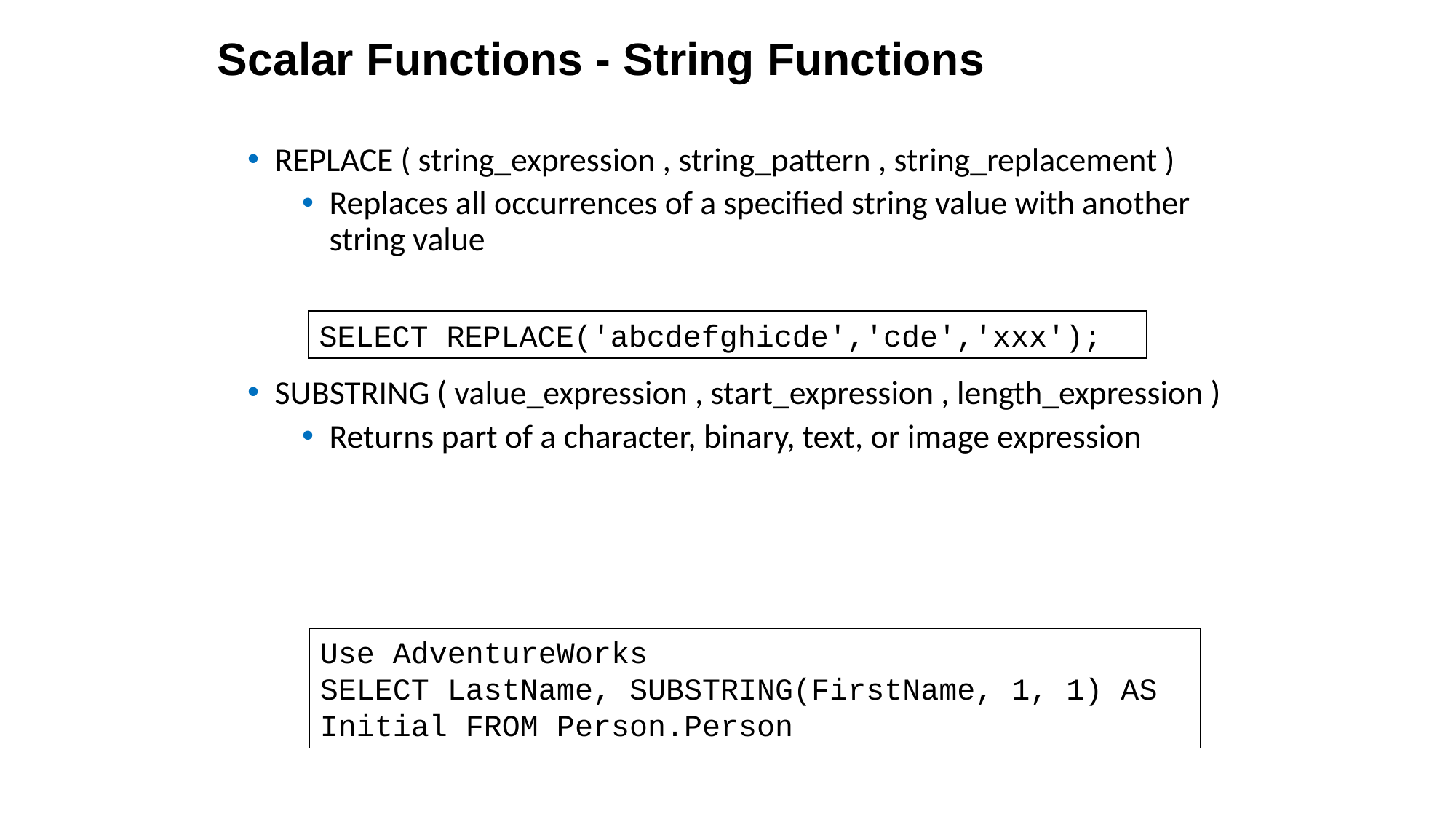

Scalar Functions - String Functions
REPLACE ( string_expression , string_pattern , string_replacement )
Replaces all occurrences of a specified string value with another string value

SUBSTRING ( value_expression , start_expression , length_expression )
Returns part of a character, binary, text, or image expression

SELECT REPLACE('abcdefghicde','cde','xxx');
Use AdventureWorks
SELECT LastName, SUBSTRING(FirstName, 1, 1) AS Initial FROM Person.Person